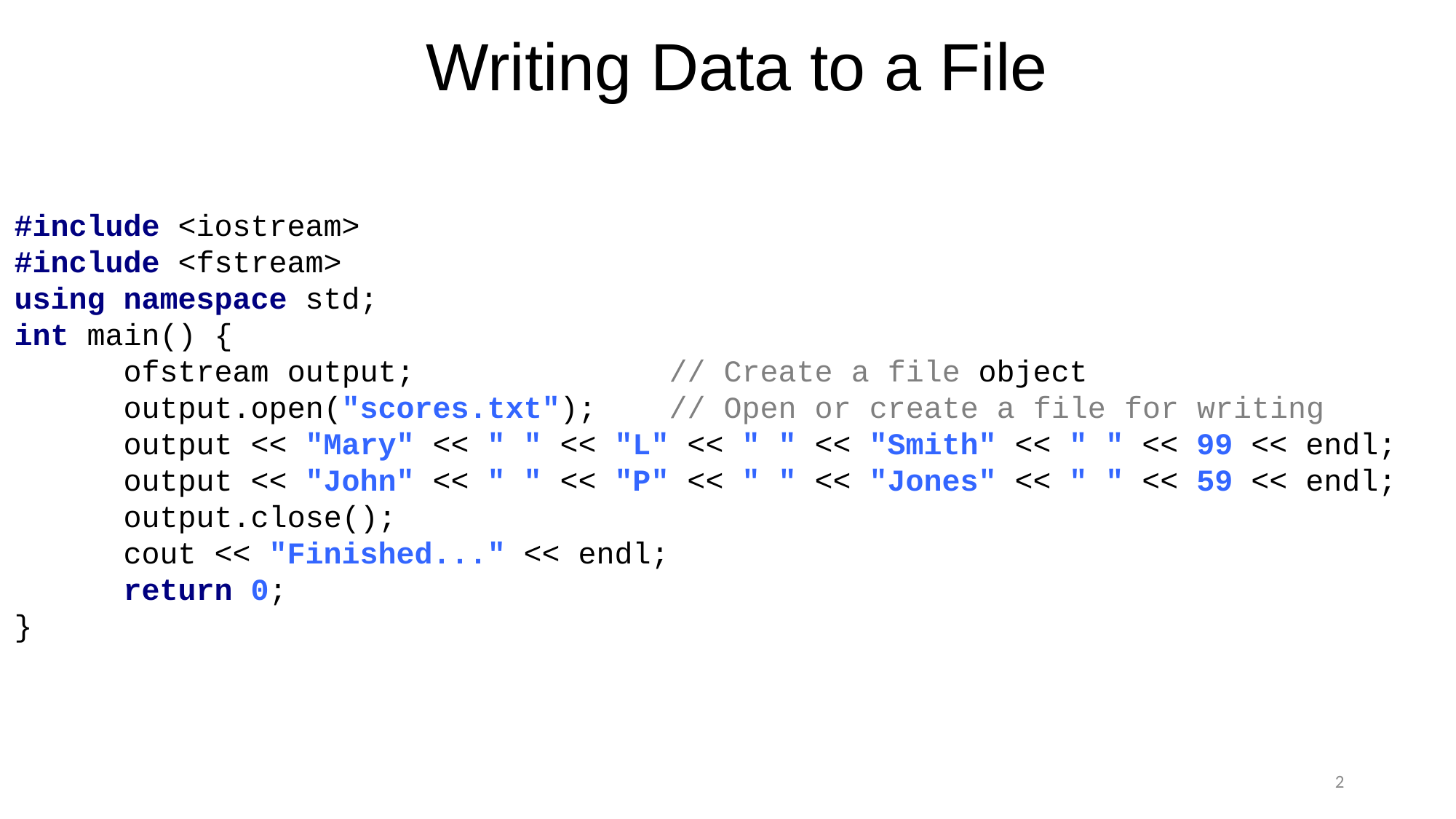

# Writing Data to a File
#include <iostream>
#include <fstream>
using namespace std;
int main() {
	ofstream output; 			// Create a file object
	output.open("scores.txt"); 	// Open or create a file for writing
	output << "Mary" << " " << "L" << " " << "Smith" << " " << 99 << endl;
	output << "John" << " " << "P" << " " << "Jones" << " " << 59 << endl;
	output.close();
	cout << "Finished..." << endl;
	return 0;
}
2